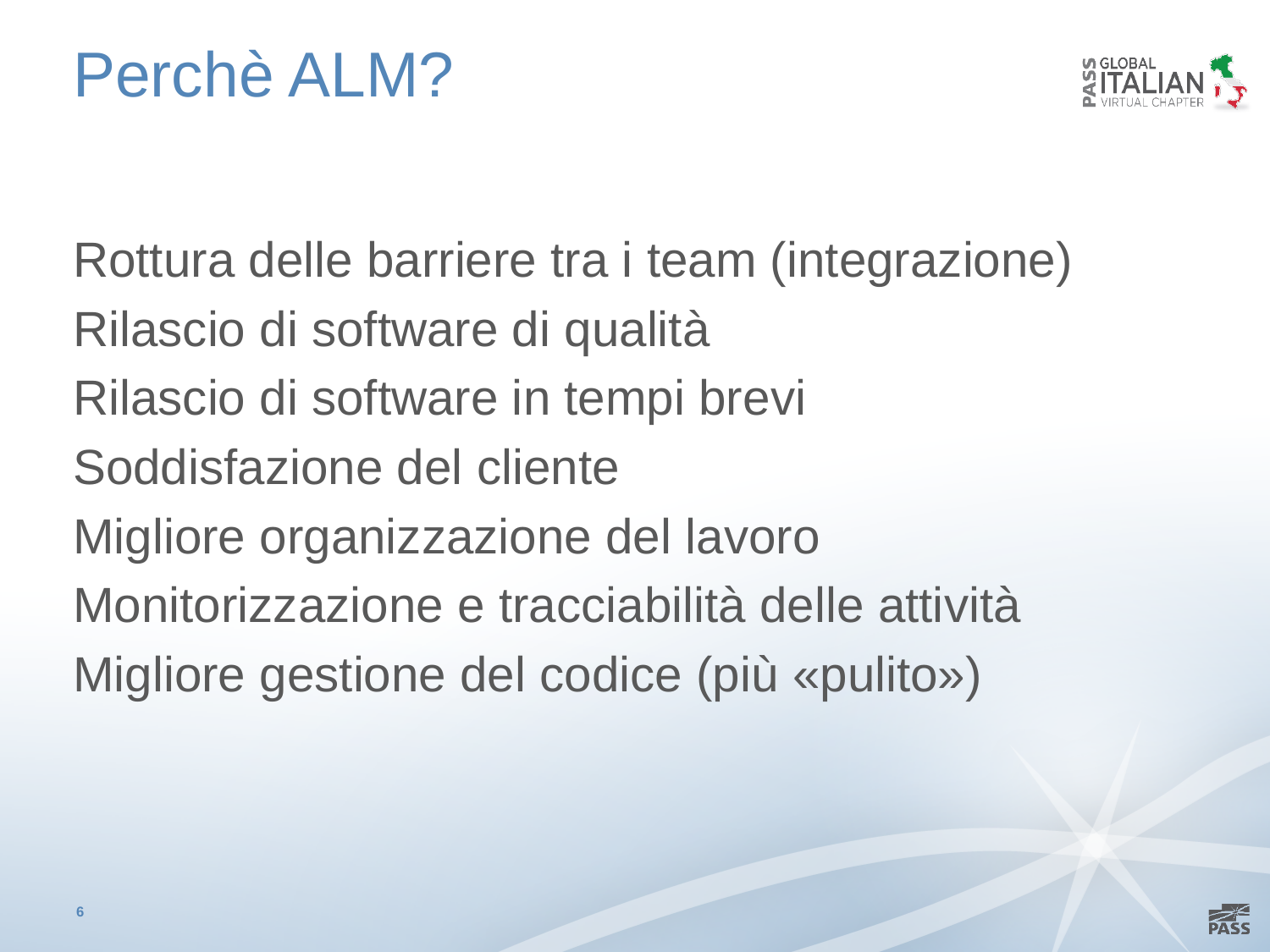

# Perchè ALM?

Rottura delle barriere tra i team (integrazione)
Rilascio di software di qualità
Rilascio di software in tempi brevi
Soddisfazione del cliente
Migliore organizzazione del lavoro
Monitorizzazione e tracciabilità delle attività
Migliore gestione del codice (più «pulito»)

6